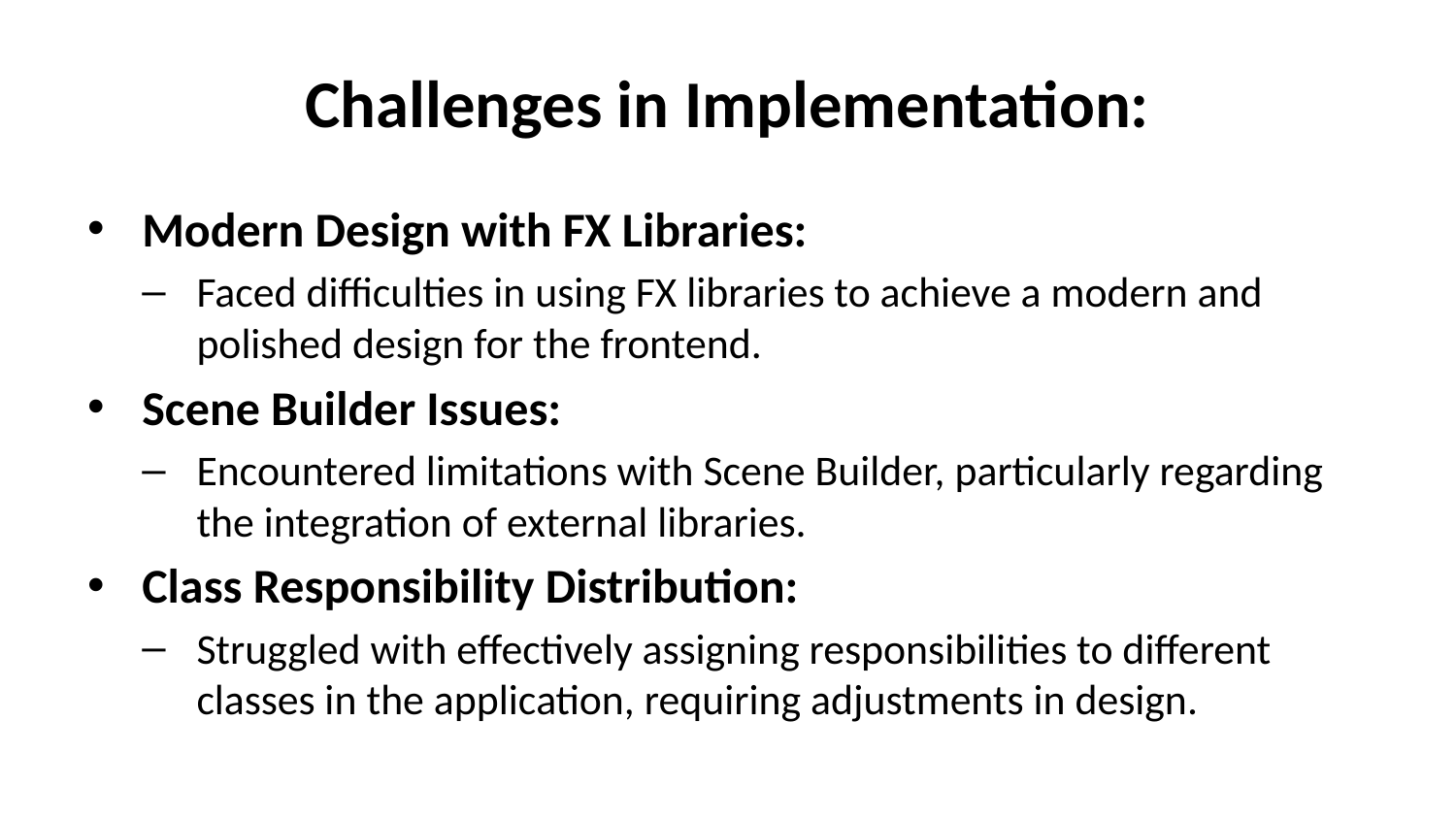

# Challenges in Implementation:
Modern Design with FX Libraries:
Faced difficulties in using FX libraries to achieve a modern and polished design for the frontend.
Scene Builder Issues:
Encountered limitations with Scene Builder, particularly regarding the integration of external libraries.
Class Responsibility Distribution:
Struggled with effectively assigning responsibilities to different classes in the application, requiring adjustments in design.